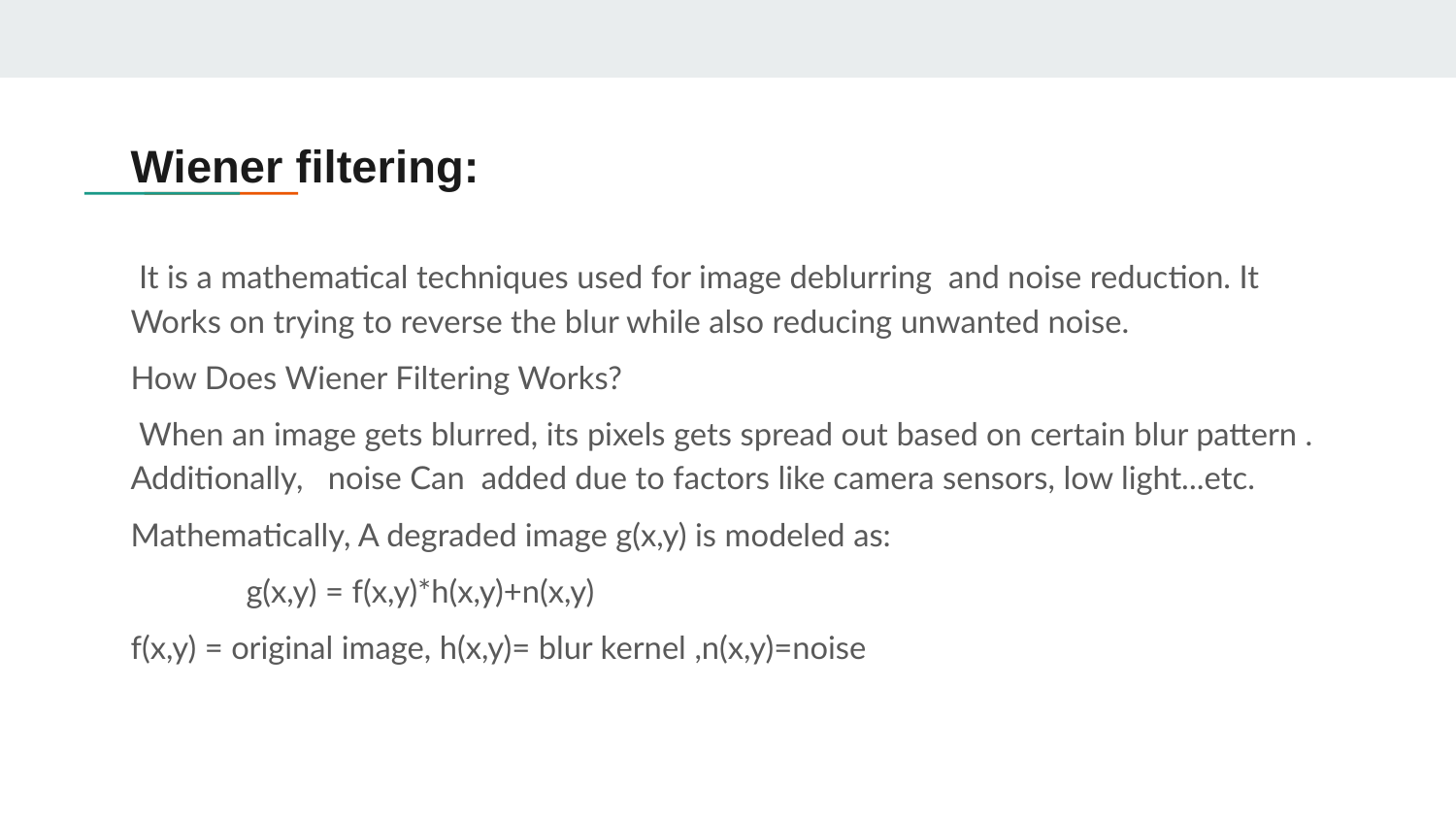

# Wiener filtering:
 It is a mathematical techniques used for image deblurring  and noise reduction. It Works on trying to reverse the blur while also reducing unwanted noise.
How Does Wiener Filtering Works?
 When an image gets blurred, its pixels gets spread out based on certain blur pattern . Additionally,   noise Can  added due to factors like camera sensors, low light...etc.
Mathematically, A degraded image g(x,y) is modeled as:
              g(x,y) = f(x,y)*h(x,y)+n(x,y)
f(x,y) = original image, h(x,y)= blur kernel ,n(x,y)=noise